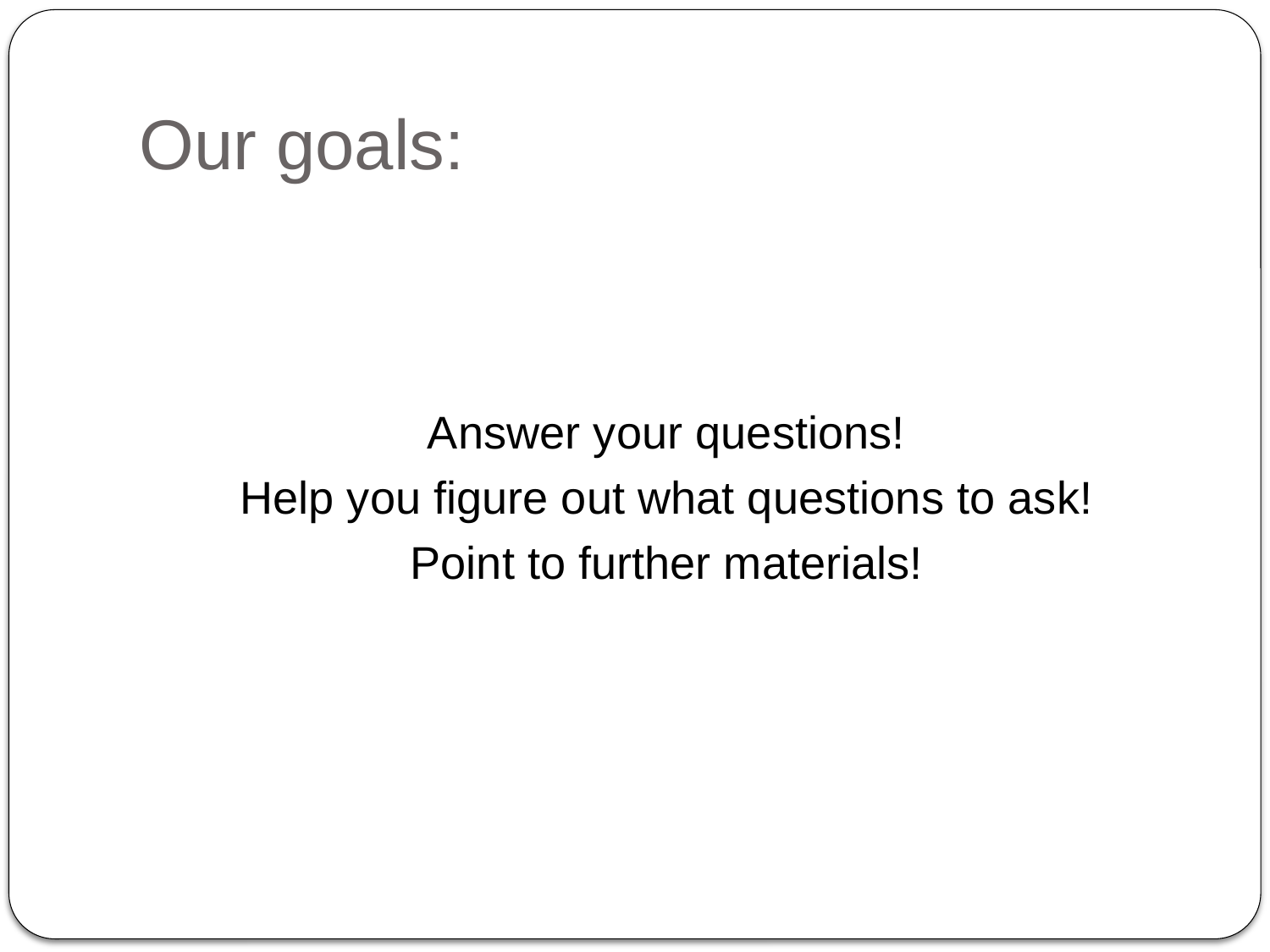

# Our goals:

Answer your questions!
Help you figure out what questions to ask!
Point to further materials!